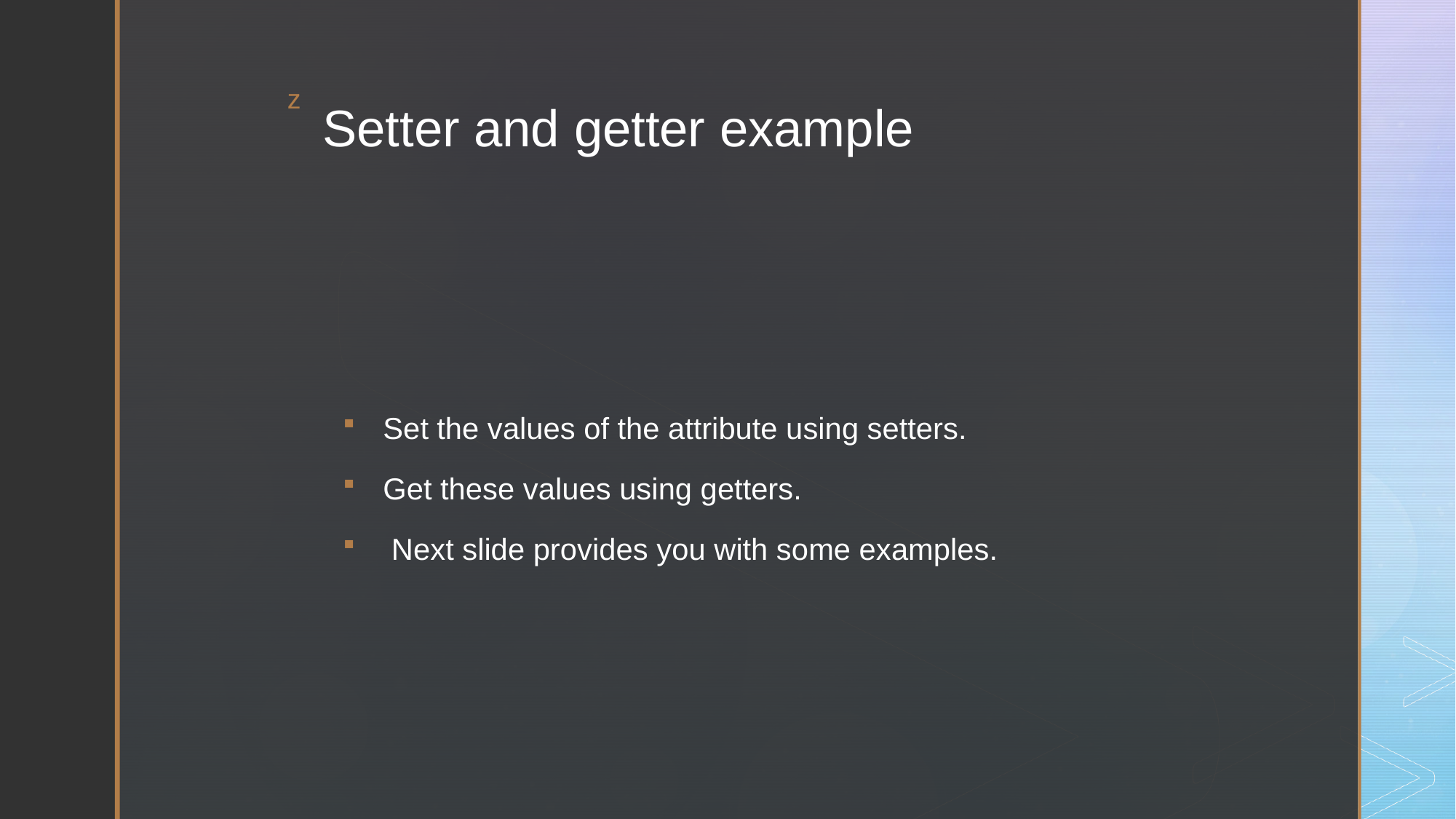

# Setter and getter example
Set the values of the attribute using setters.
Get these values using getters.
 Next slide provides you with some examples.